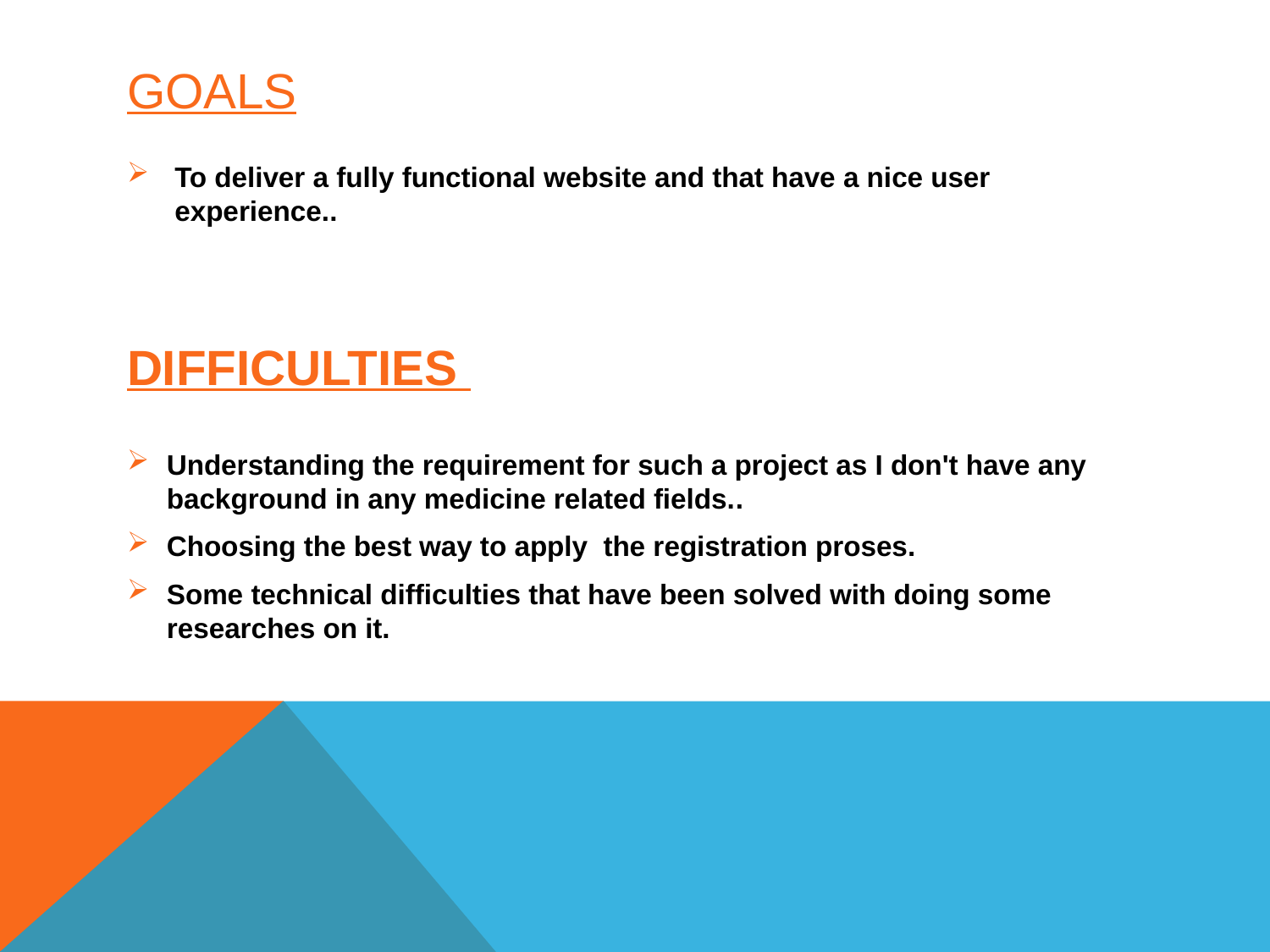

# GOALS
To deliver a fully functional website and that have a nice user experience..

DIFFICULTIES

Understanding the requirement for such a project as I don't have any background in any medicine related fields..
Choosing the best way to apply  the registration proses.
Some technical difficulties that have been solved with doing some researches on it.